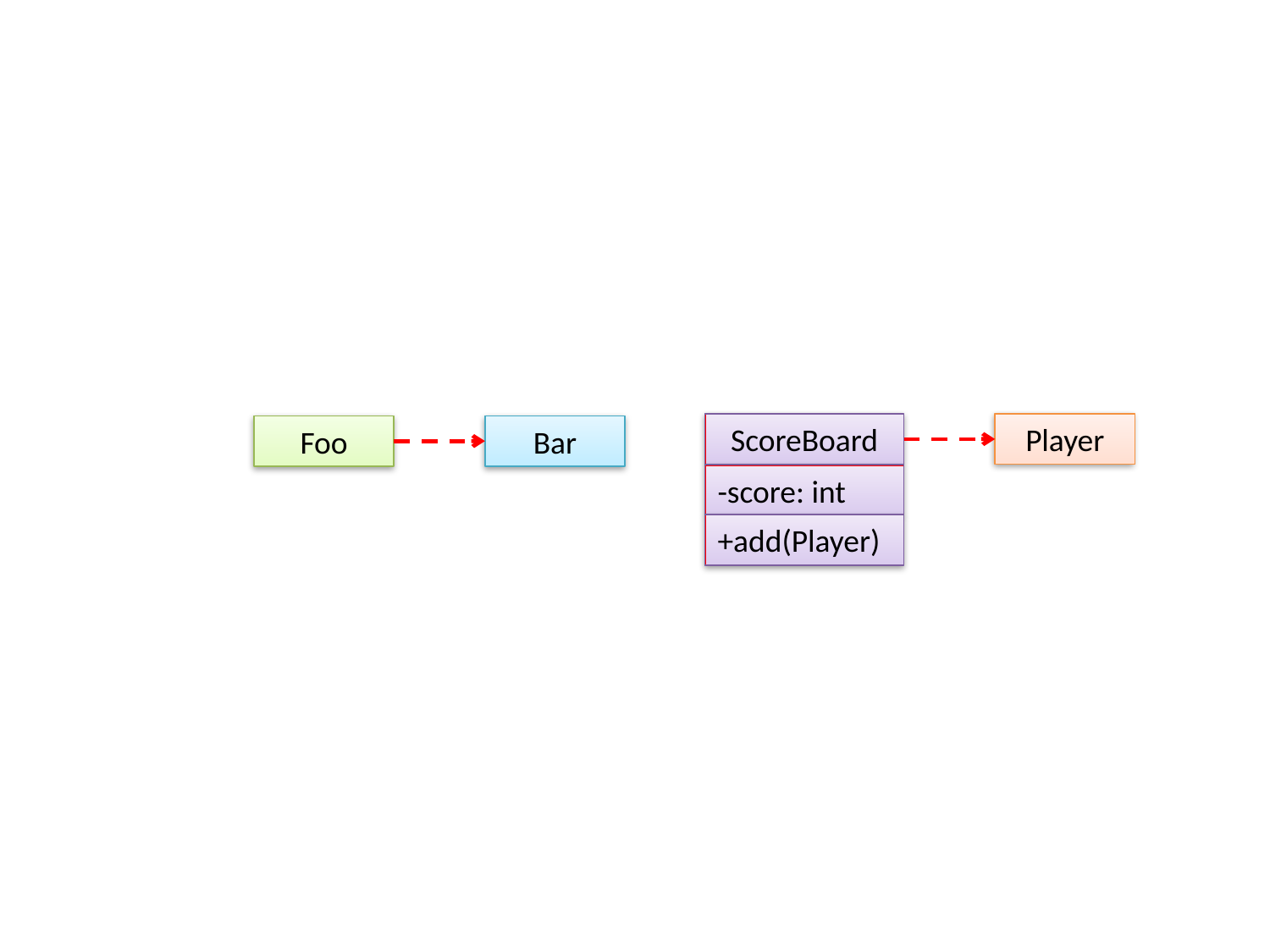

ScoreBoard
Player
Foo
Bar
-score: int
+add(Player)